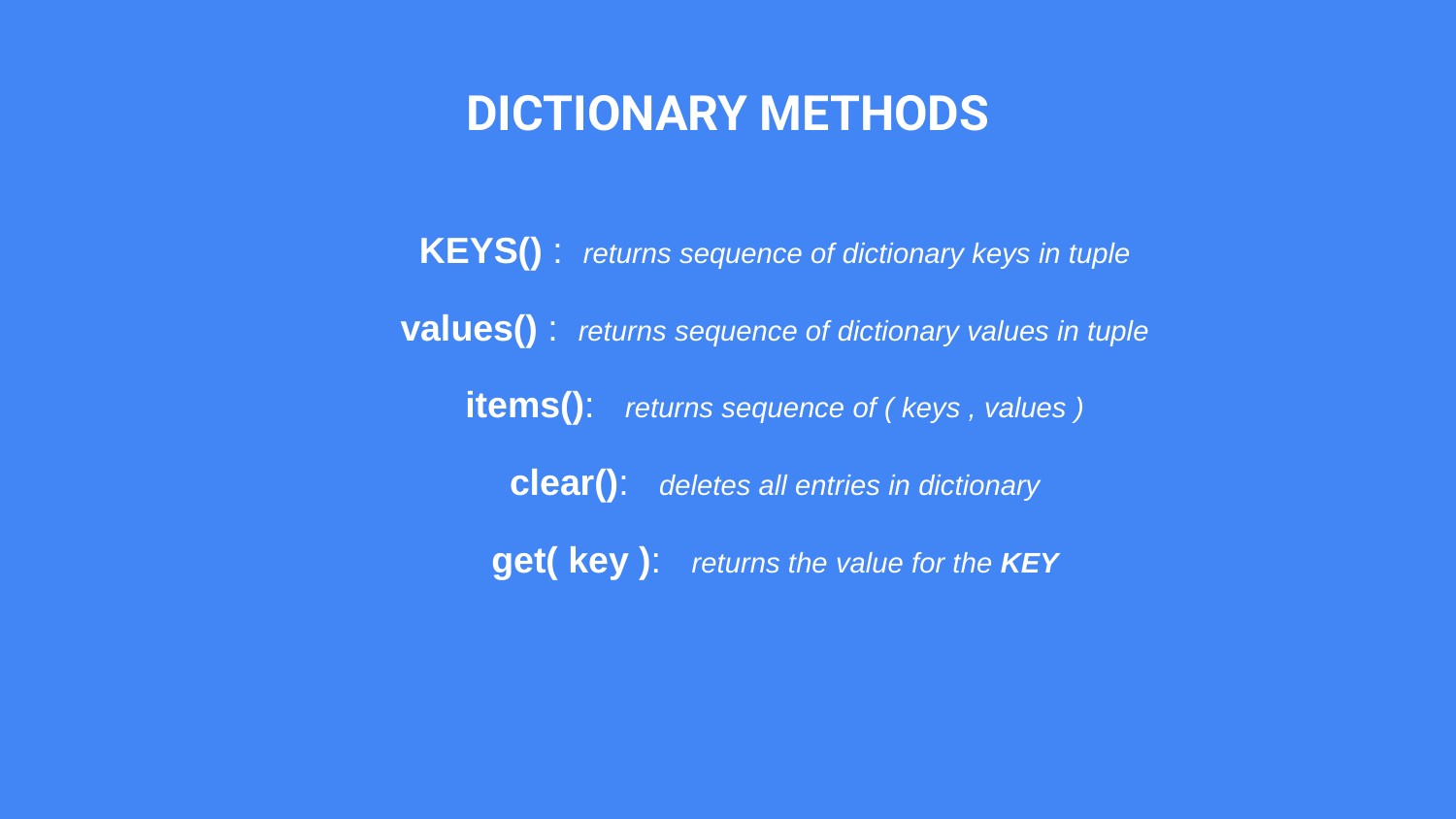

# DICTIONARY METHODS

KEYS() :  returns sequence of dictionary keys in tuple

values() :  returns sequence of dictionary values in tuple

items():   returns sequence of ( keys , values )

clear():   deletes all entries in dictionary

get( key ):   returns the value for the KEY